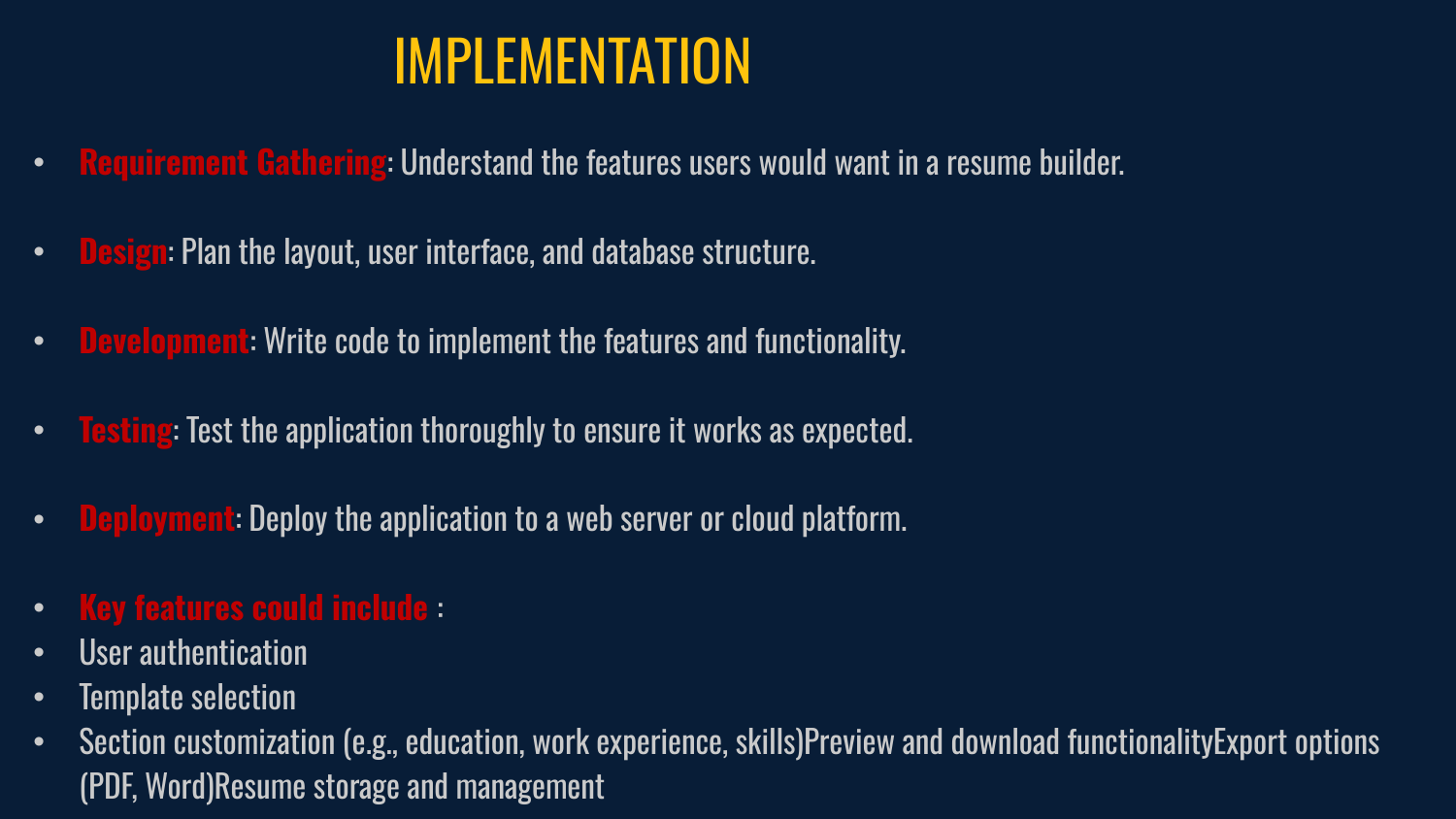

IMPLEMENTATION
Requirement Gathering: Understand the features users would want in a resume builder.

Design: Plan the layout, user interface, and database structure.

Development: Write code to implement the features and functionality.

Testing: Test the application thoroughly to ensure it works as expected.

Deployment: Deploy the application to a web server or cloud platform.

Key features could include :
User authentication
Template selection
Section customization (e.g., education, work experience, skills)Preview and download functionalityExport options (PDF, Word)Resume storage and management